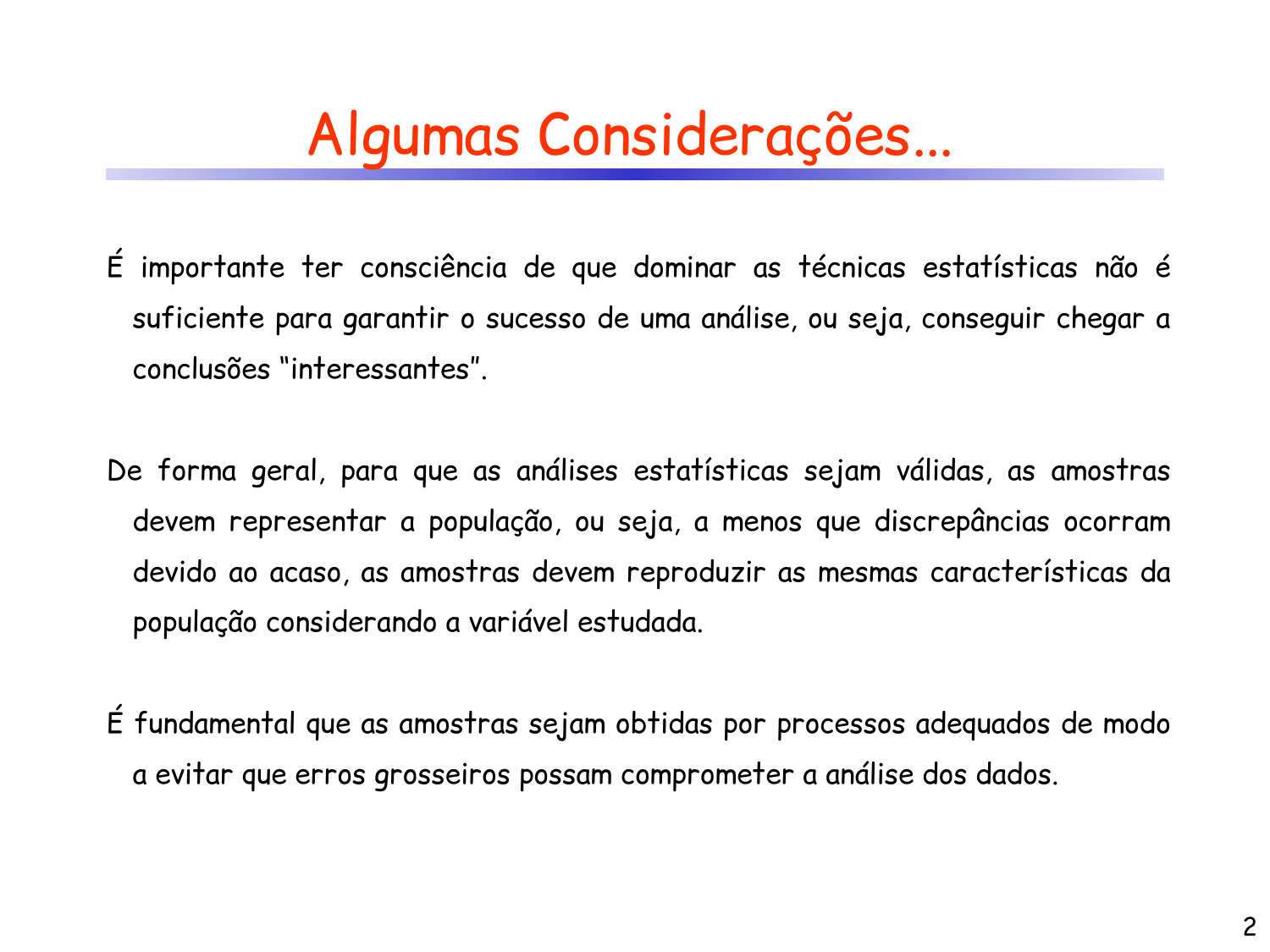

# Algumas Considerações...
É importante ter consciência de que dominar as técnicas estatísticas não é suficiente para garantir o sucesso de uma análise, ou seja, conseguir chegar a conclusões “interessantes”.

De forma geral, para que as análises estatísticas sejam válidas, as amostras devem representar a população, ou seja, a menos que discrepâncias ocorram devido ao acaso, as amostras devem reproduzir as mesmas características da população considerando a variável estudada.

É fundamental que as amostras sejam obtidas por processos adequados de modo a evitar que erros grosseiros possam comprometer a análise dos dados.
2